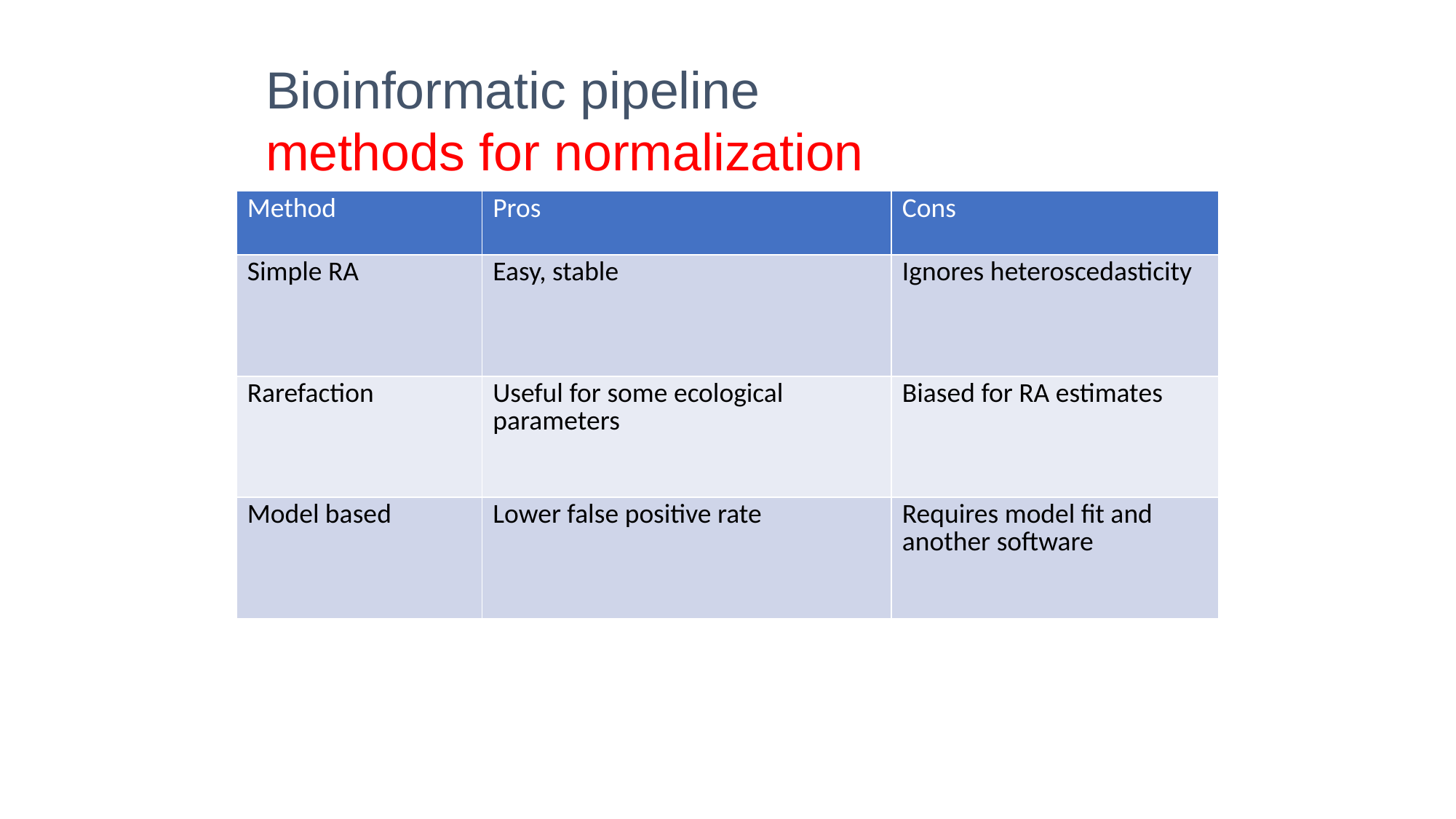

Bioinformatic pipeline
methods for normalization
| Method | Pros | Cons |
| --- | --- | --- |
| Simple RA | Easy, stable | Ignores heteroscedasticity |
| Rarefaction | Useful for some ecological parameters | Biased for RA estimates |
| Model based | Lower false positive rate | Requires model fit and another software |